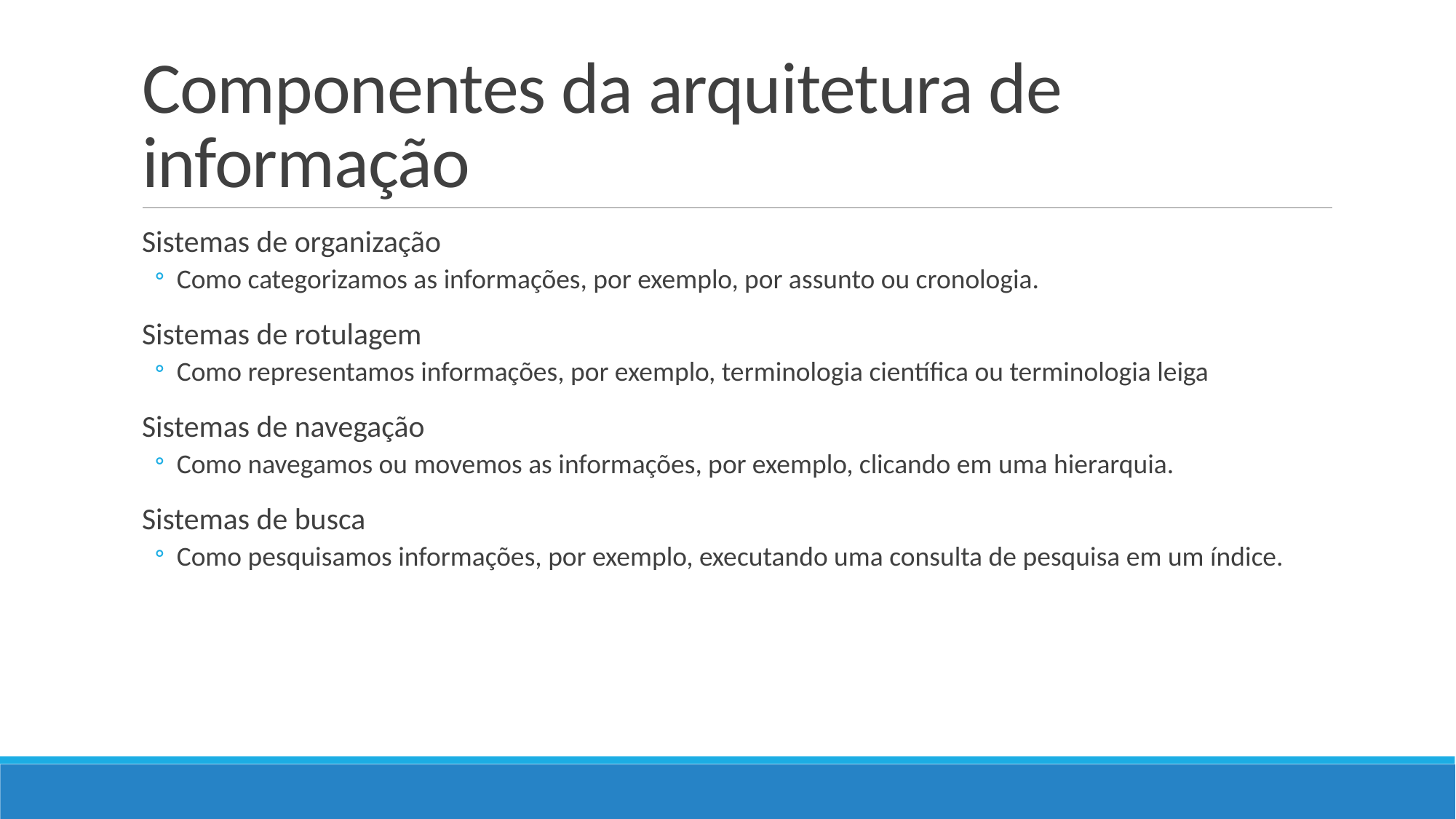

# Componentes da arquitetura de informação
Sistemas de organização
Como categorizamos as informações, por exemplo, por assunto ou cronologia.
Sistemas de rotulagem
Como representamos informações, por exemplo, terminologia científica ou terminologia leiga
Sistemas de navegação
Como navegamos ou movemos as informações, por exemplo, clicando em uma hierarquia.
Sistemas de busca
Como pesquisamos informações, por exemplo, executando uma consulta de pesquisa em um índice.